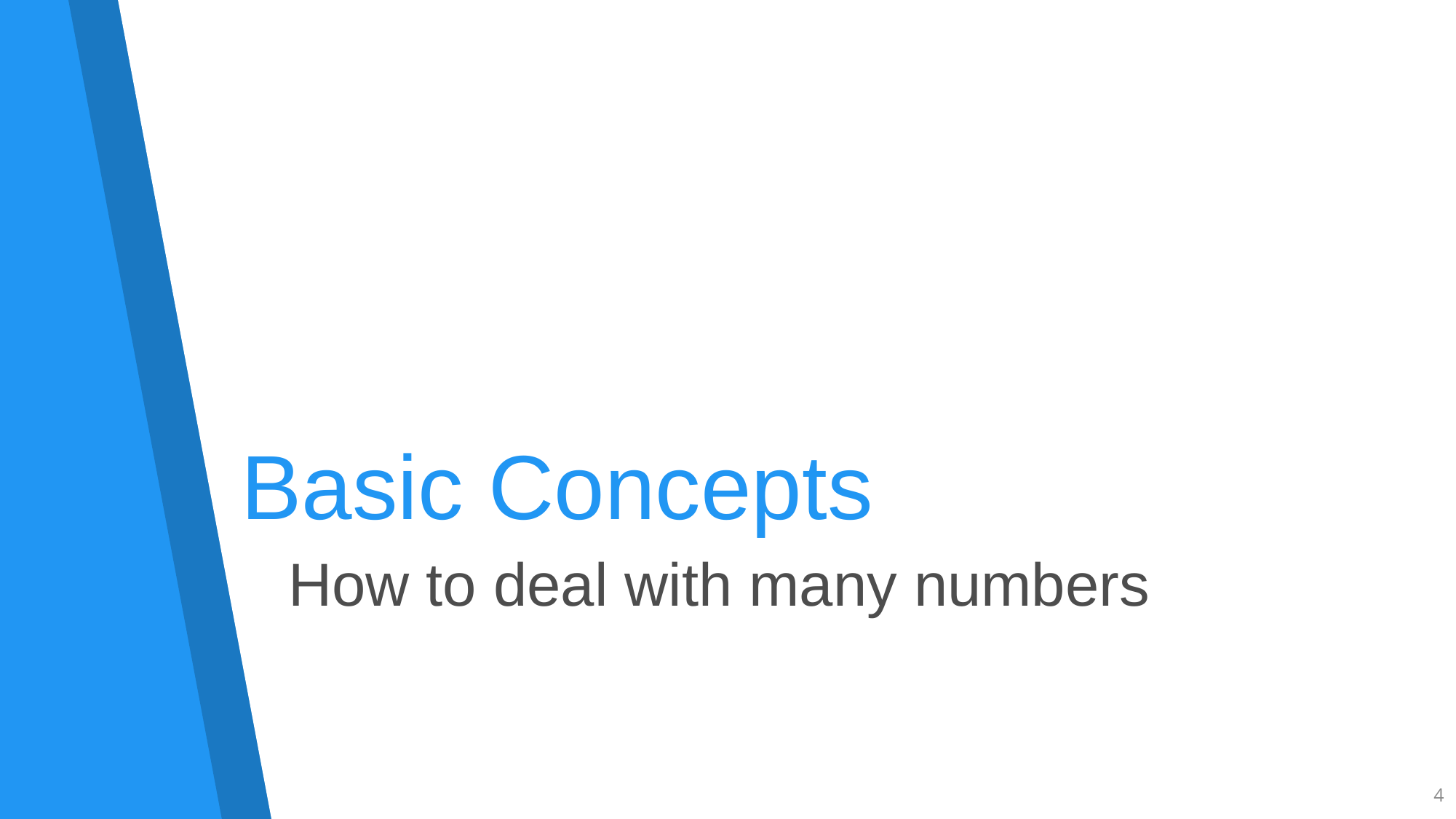

# Basic Concepts
How to deal with many numbers
4